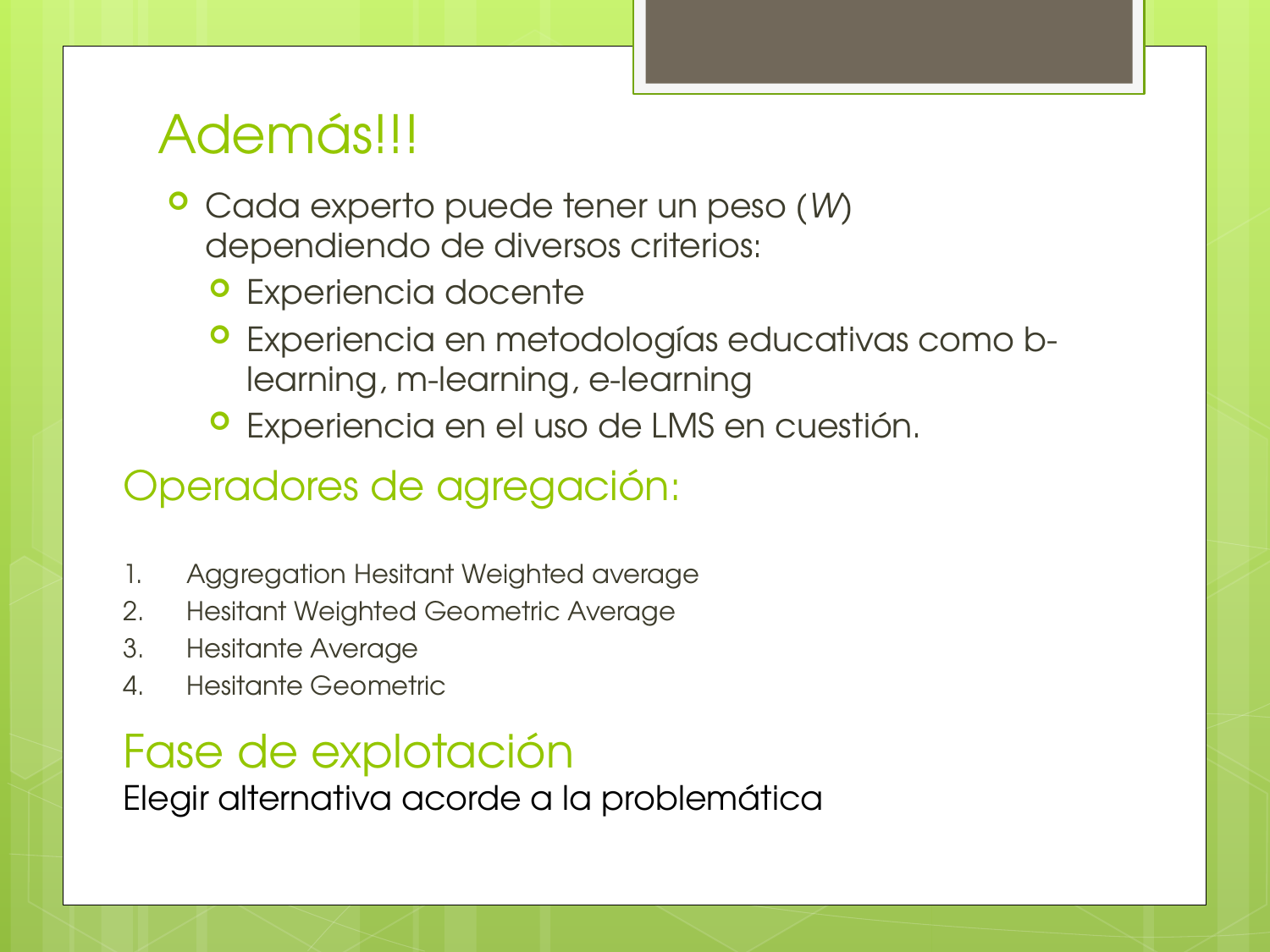

# Además!!!
Cada experto puede tener un peso (W) dependiendo de diversos criterios:
Experiencia docente
Experiencia en metodologías educativas como b-learning, m-learning, e-learning
Experiencia en el uso de LMS en cuestión.
Operadores de agregación:

Aggregation Hesitant Weighted average
Hesitant Weighted Geometric Average
Hesitante Average
Hesitante Geometric
Fase de explotación
Elegir alternativa acorde a la problemática